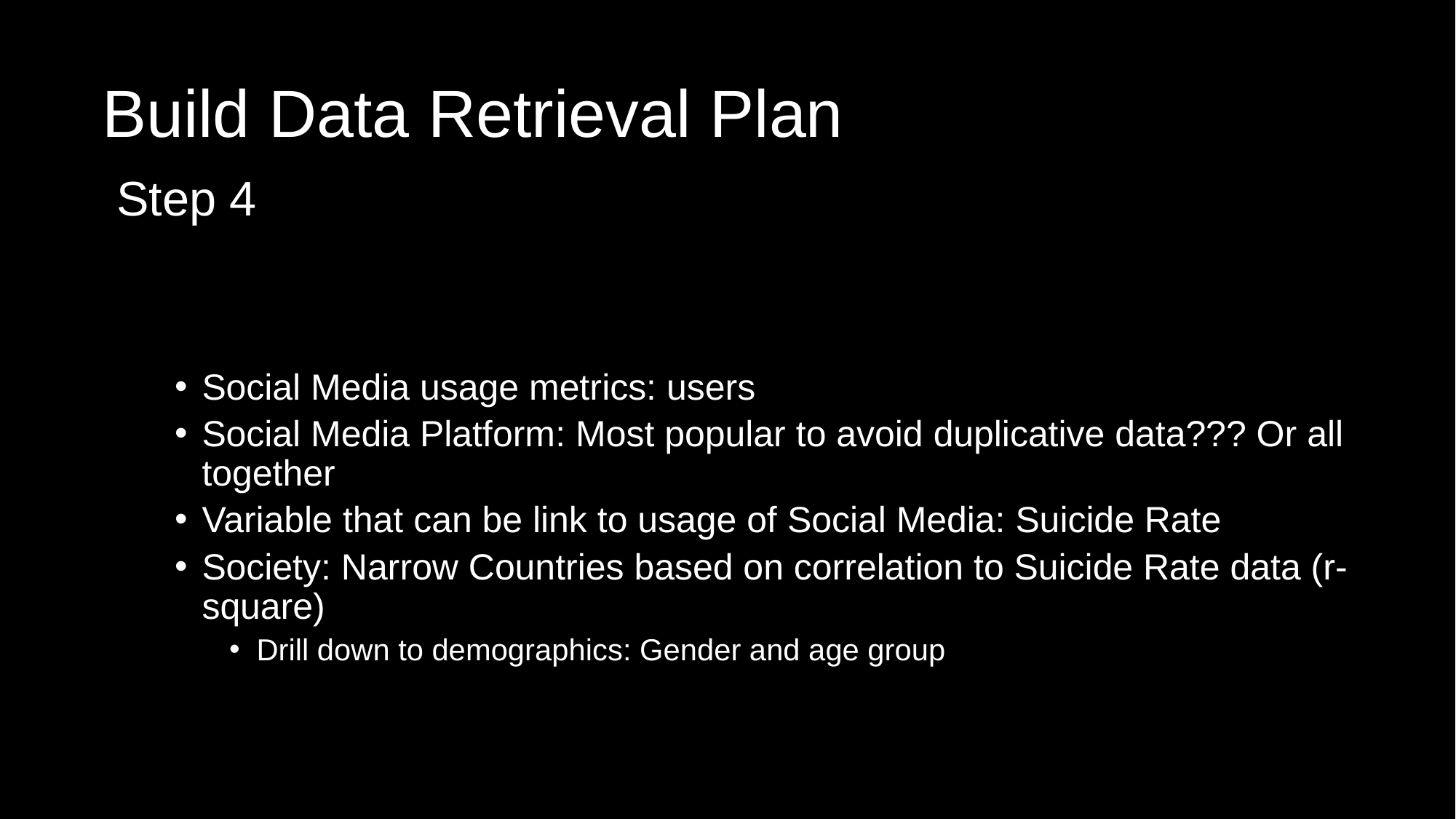

# Build Data Retrieval Plan
Step 4

Social Media usage metrics: users
Social Media Platform: Most popular to avoid duplicative data??? Or all together
Variable that can be link to usage of Social Media: Suicide Rate
Society: Narrow Countries based on correlation to Suicide Rate data (r-square)
Drill down to demographics: Gender and age group